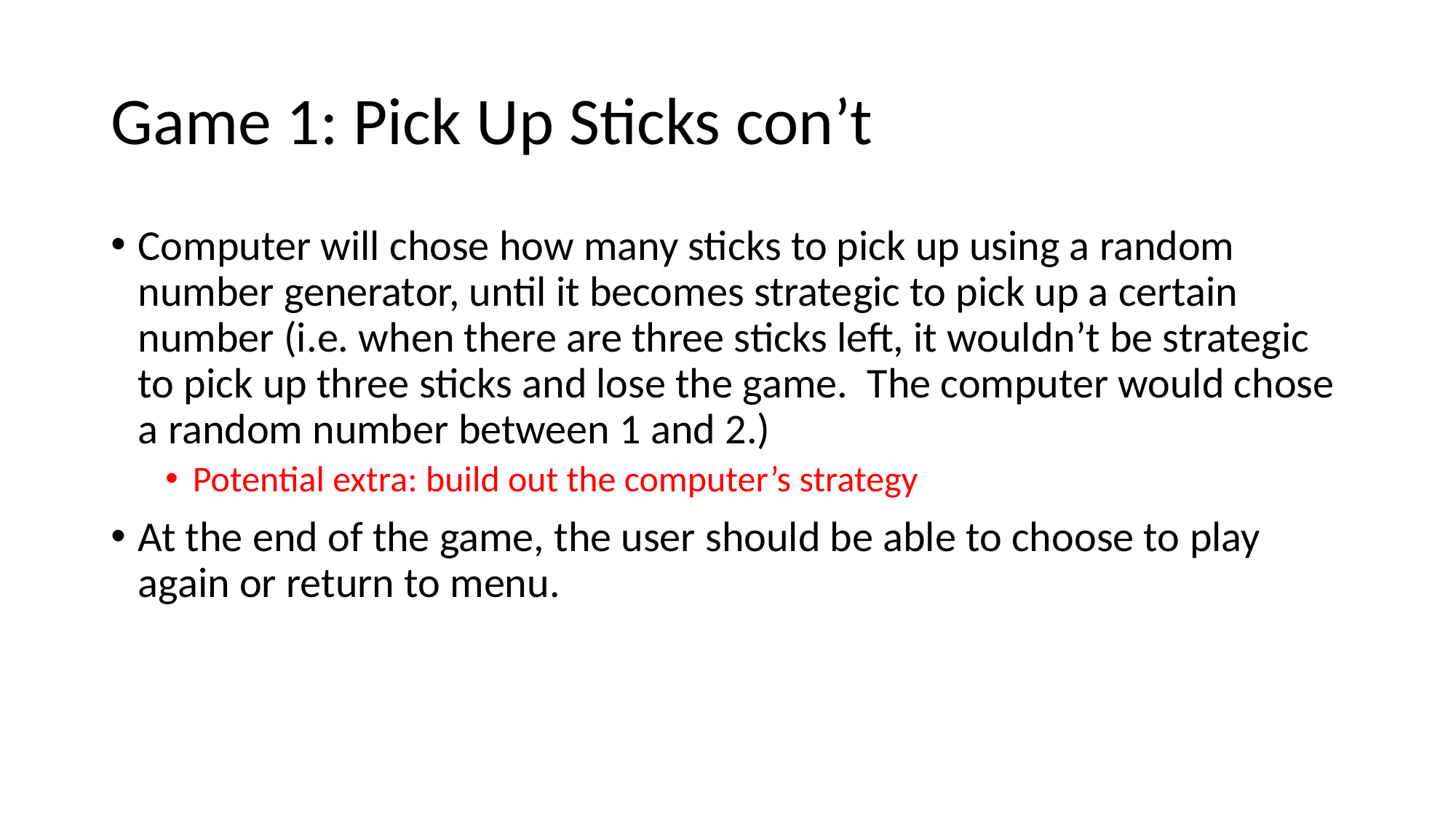

# Game 1: Pick Up Sticks con’t
Computer will chose how many sticks to pick up using a random number generator, until it becomes strategic to pick up a certain number (i.e. when there are three sticks left, it wouldn’t be strategic to pick up three sticks and lose the game.  The computer would chose a random number between 1 and 2.)
Potential extra: build out the computer’s strategy
At the end of the game, the user should be able to choose to play again or return to menu.